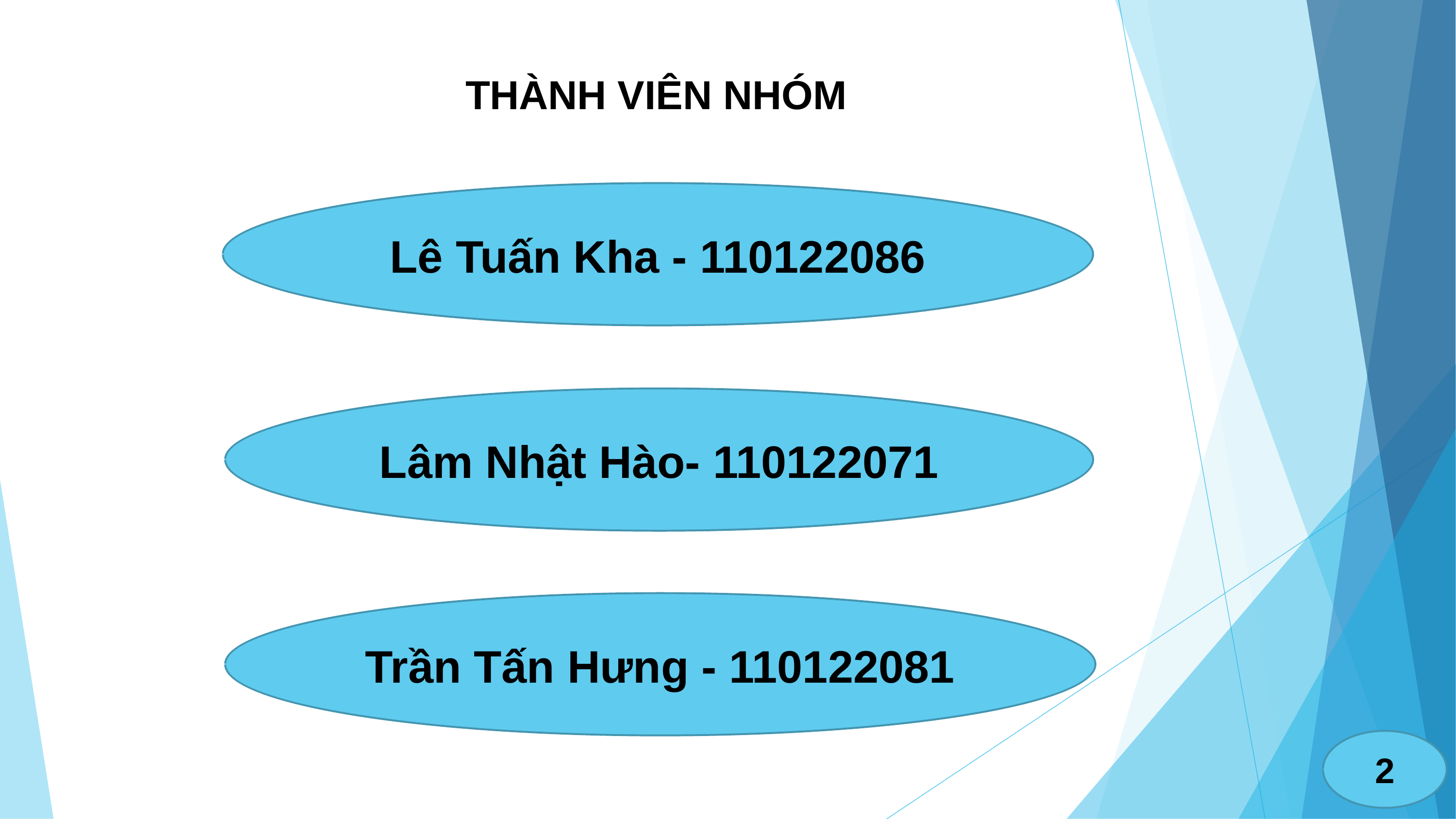

THÀNH VIÊN NHÓM

Lê Tuấn Kha - 110122086

Lâm Nhật Hào- 110122071

Trần Tấn Hưng - 110122081

2